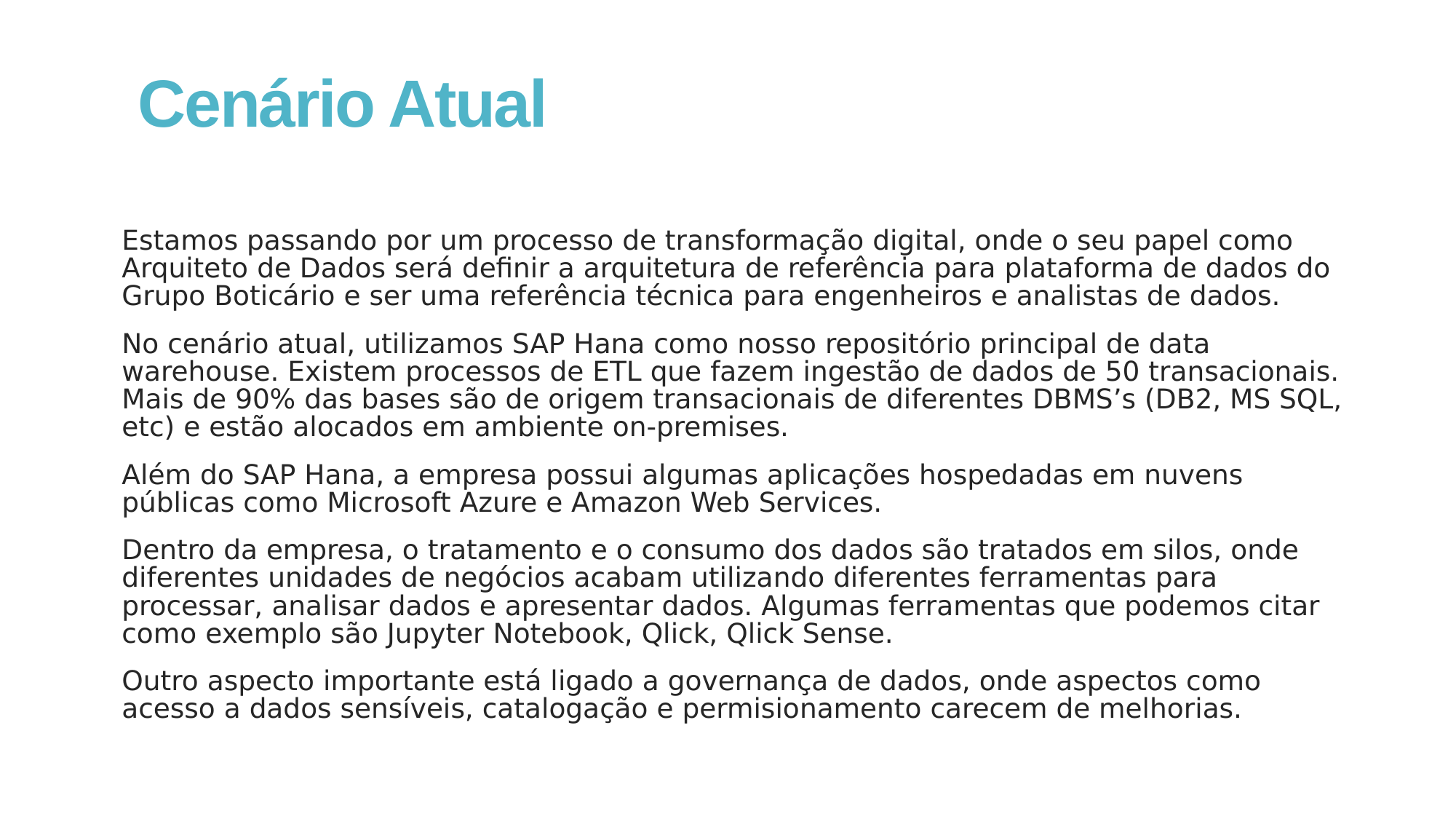

# Cenário Atual
Estamos passando por um processo de transformação digital, onde o seu papel como Arquiteto de Dados será definir a arquitetura de referência para plataforma de dados do Grupo Boticário e ser uma referência técnica para engenheiros e analistas de dados.
No cenário atual, utilizamos SAP Hana como nosso repositório principal de data warehouse. Existem processos de ETL que fazem ingestão de dados de 50 transacionais. Mais de 90% das bases são de origem transacionais de diferentes DBMS’s (DB2, MS SQL, etc) e estão alocados em ambiente on-premises.
Além do SAP Hana, a empresa possui algumas aplicações hospedadas em nuvens públicas como Microsoft Azure e Amazon Web Services.
Dentro da empresa, o tratamento e o consumo dos dados são tratados em silos, onde diferentes unidades de negócios acabam utilizando diferentes ferramentas para processar, analisar dados e apresentar dados. Algumas ferramentas que podemos citar como exemplo são Jupyter Notebook, Qlick, Qlick Sense.
Outro aspecto importante está ligado a governança de dados, onde aspectos como acesso a dados sensíveis, catalogação e permisionamento carecem de melhorias.